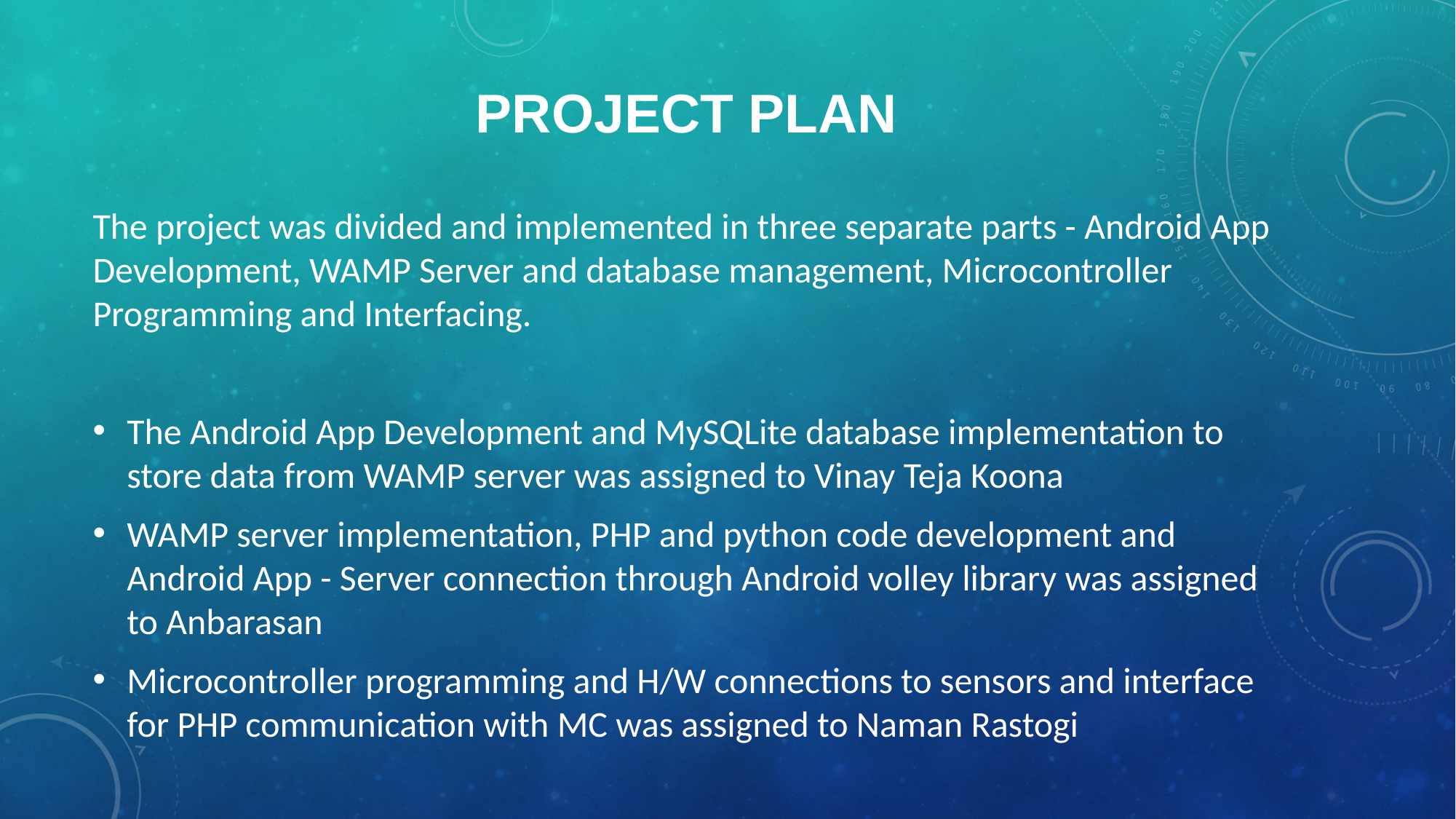

# Project Plan
The project was divided and implemented in three separate parts - Android App Development, WAMP Server and database management, Microcontroller Programming and Interfacing.

The Android App Development and MySQLite database implementation to store data from WAMP server was assigned to Vinay Teja Koona
WAMP server implementation, PHP and python code development and Android App - Server connection through Android volley library was assigned to Anbarasan
Microcontroller programming and H/W connections to sensors and interface for PHP communication with MC was assigned to Naman Rastogi